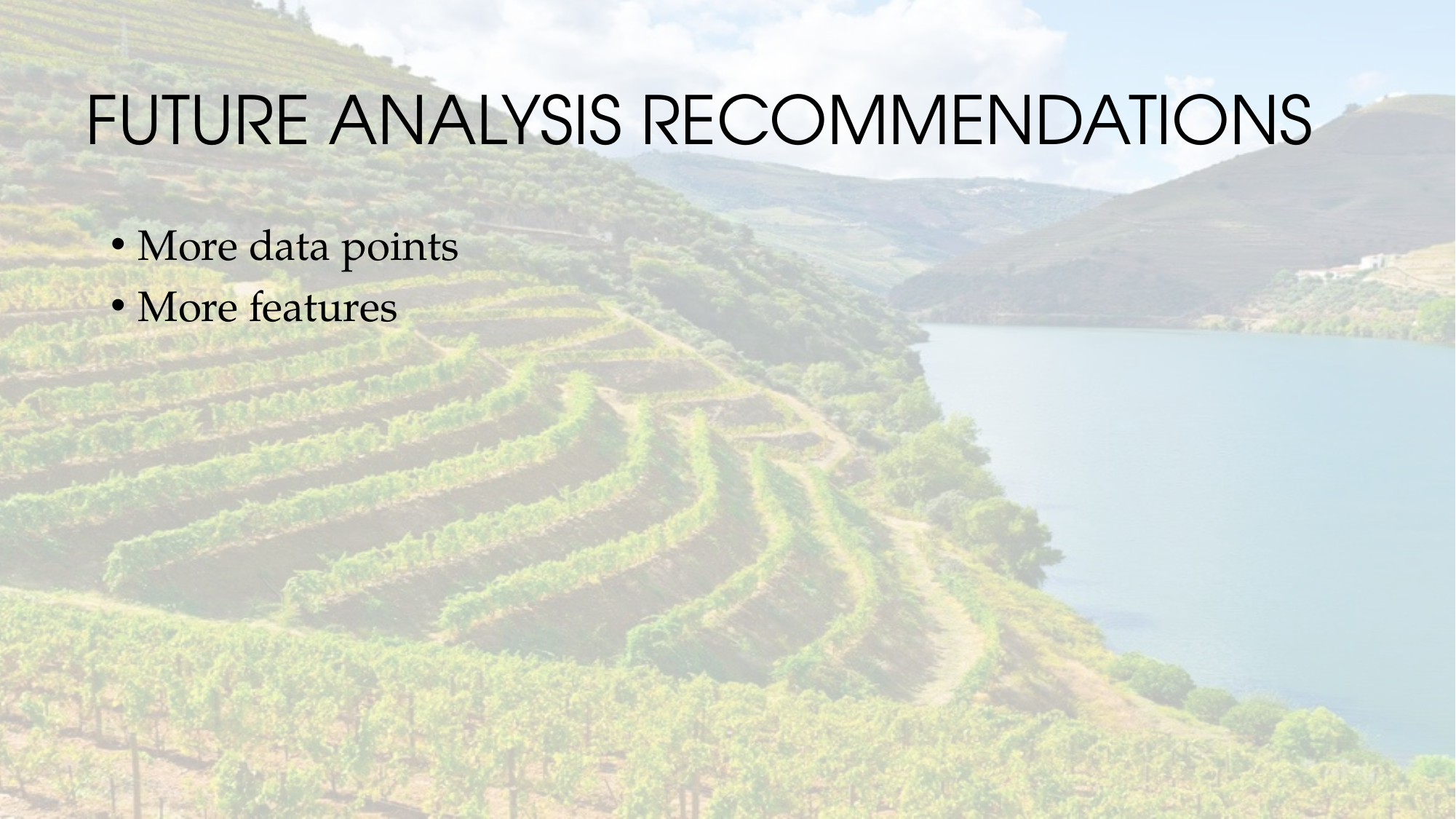

# FUTURE ANALYSIS RECOMMENDATIONS
More data points
More features